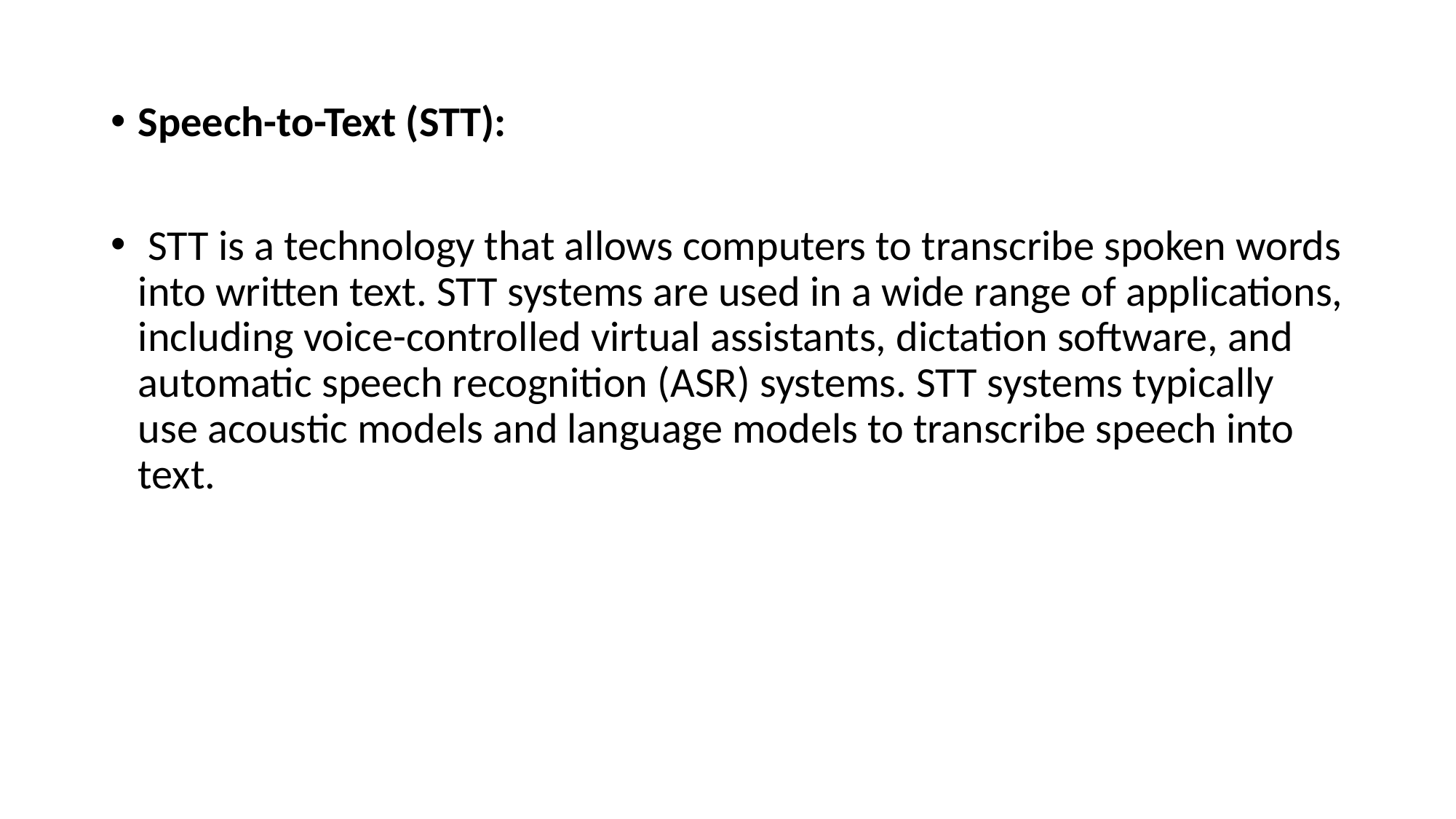

# Speech-to-Text (STT):
 STT is a technology that allows computers to transcribe spoken words into written text. STT systems are used in a wide range of applications, including voice-controlled virtual assistants, dictation software, and automatic speech recognition (ASR) systems. STT systems typically use acoustic models and language models to transcribe speech into text.